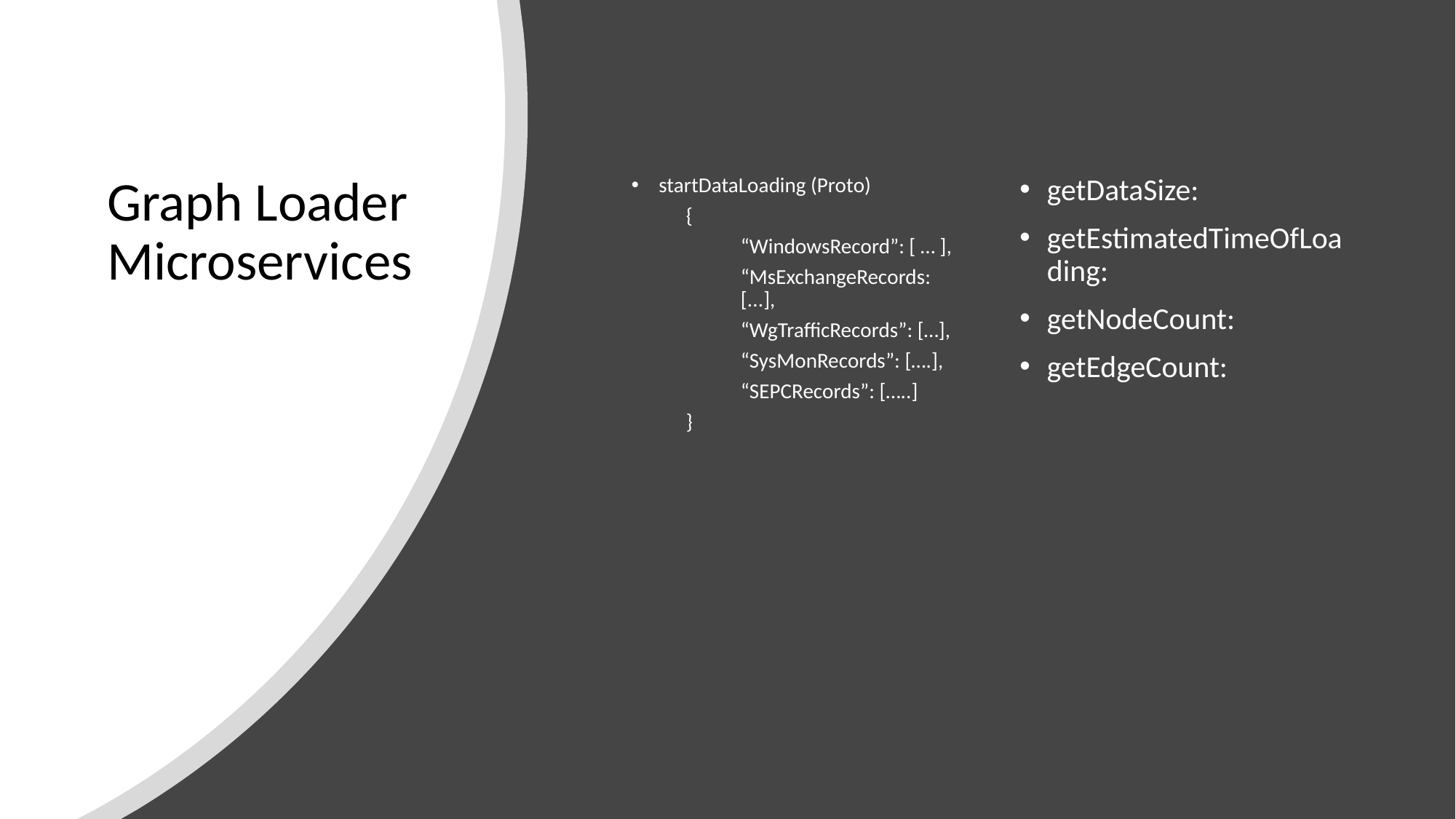

# Graph Loader Microservices
startDataLoading (Proto)
{
“WindowsRecord”: [ … ],
“MsExchangeRecords: [...],
“WgTrafficRecords”: […],
“SysMonRecords”: [….],
“SEPCRecords”: […..]
}
getDataSize:
getEstimatedTimeOfLoading:
getNodeCount:
getEdgeCount: